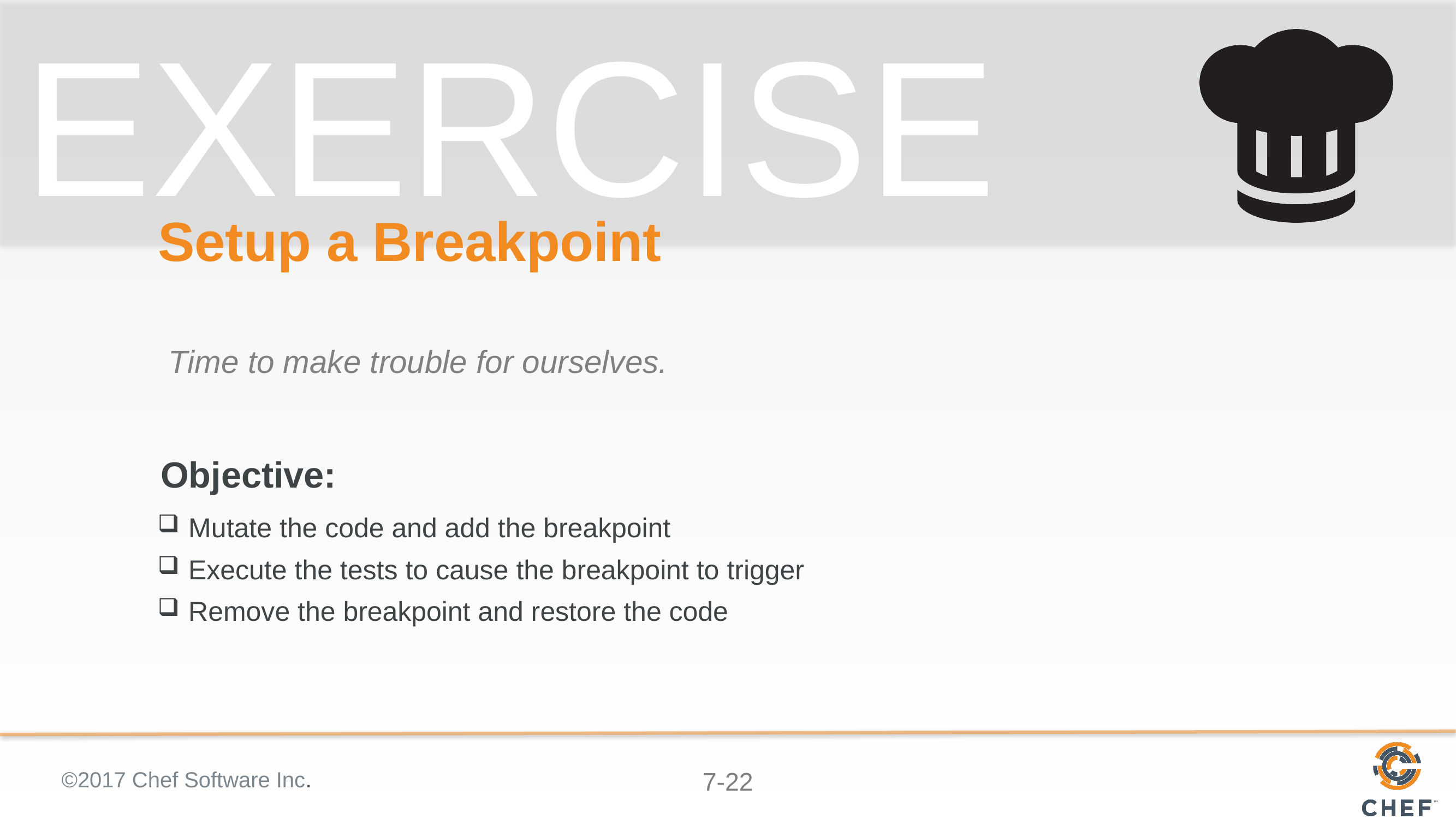

# Setup a Breakpoint
Time to make trouble for ourselves.
Mutate the code and add the breakpoint
Execute the tests to cause the breakpoint to trigger
Remove the breakpoint and restore the code